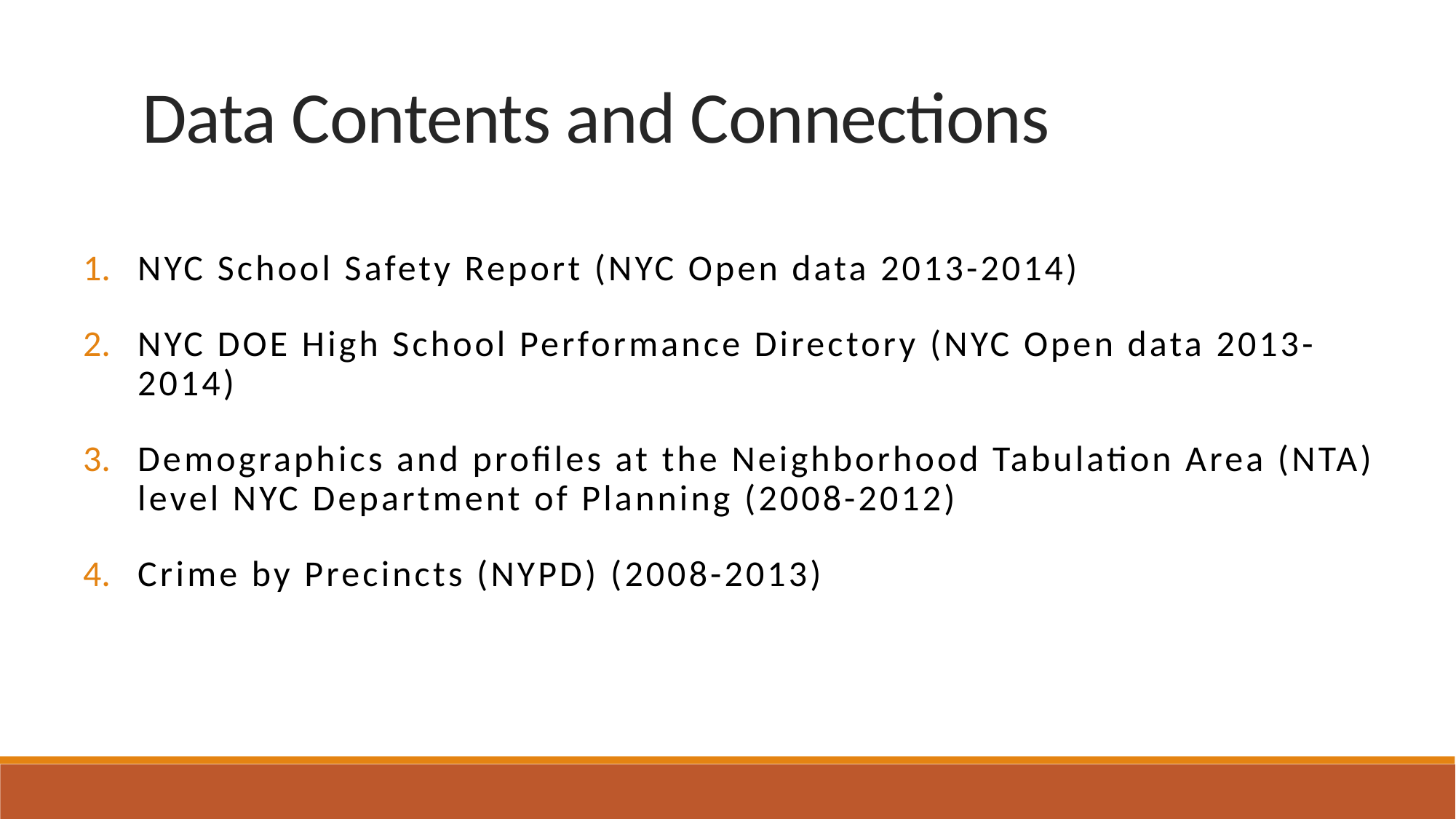

Data Contents and Connections
NYC School Safety Report (NYC Open data 2013-2014)
NYC DOE High School Performance Directory (NYC Open data 2013-2014)
Demographics and profiles at the Neighborhood Tabulation Area (NTA) level NYC Department of Planning (2008-2012)
Crime by Precincts (NYPD) (2008-2013)